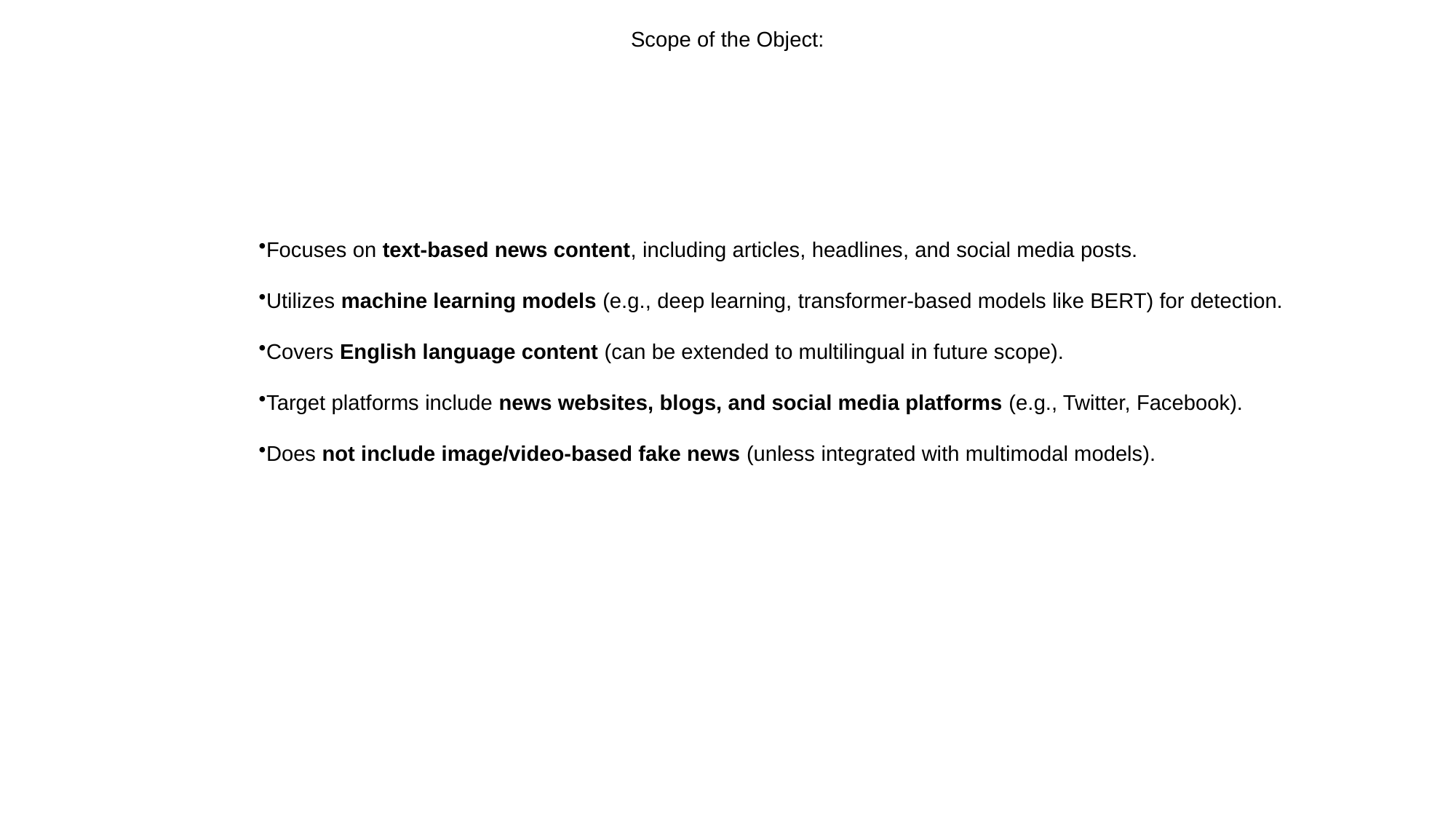

# Scope of the Object:
Focuses on text-based news content, including articles, headlines, and social media posts.

Utilizes machine learning models (e.g., deep learning, transformer-based models like BERT) for detection.

Covers English language content (can be extended to multilingual in future scope).

Target platforms include news websites, blogs, and social media platforms (e.g., Twitter, Facebook).

Does not include image/video-based fake news (unless integrated with multimodal models).